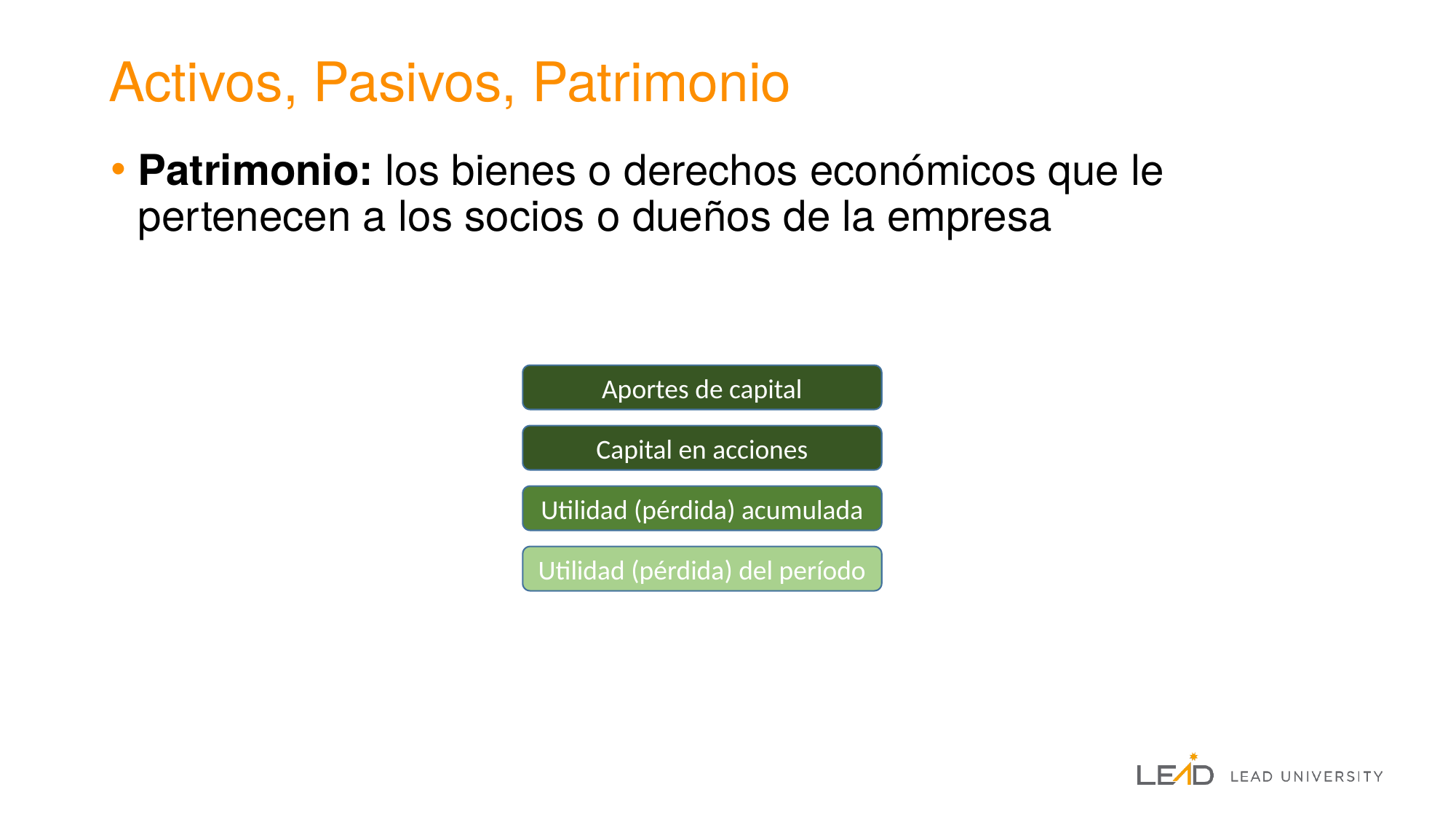

# Activos, Pasivos, Patrimonio
Patrimonio: los bienes o derechos económicos que le pertenecen a los socios o dueños de la empresa

Aportes de capital
Capital en acciones
Utilidad (pérdida) acumulada
Utilidad (pérdida) del período